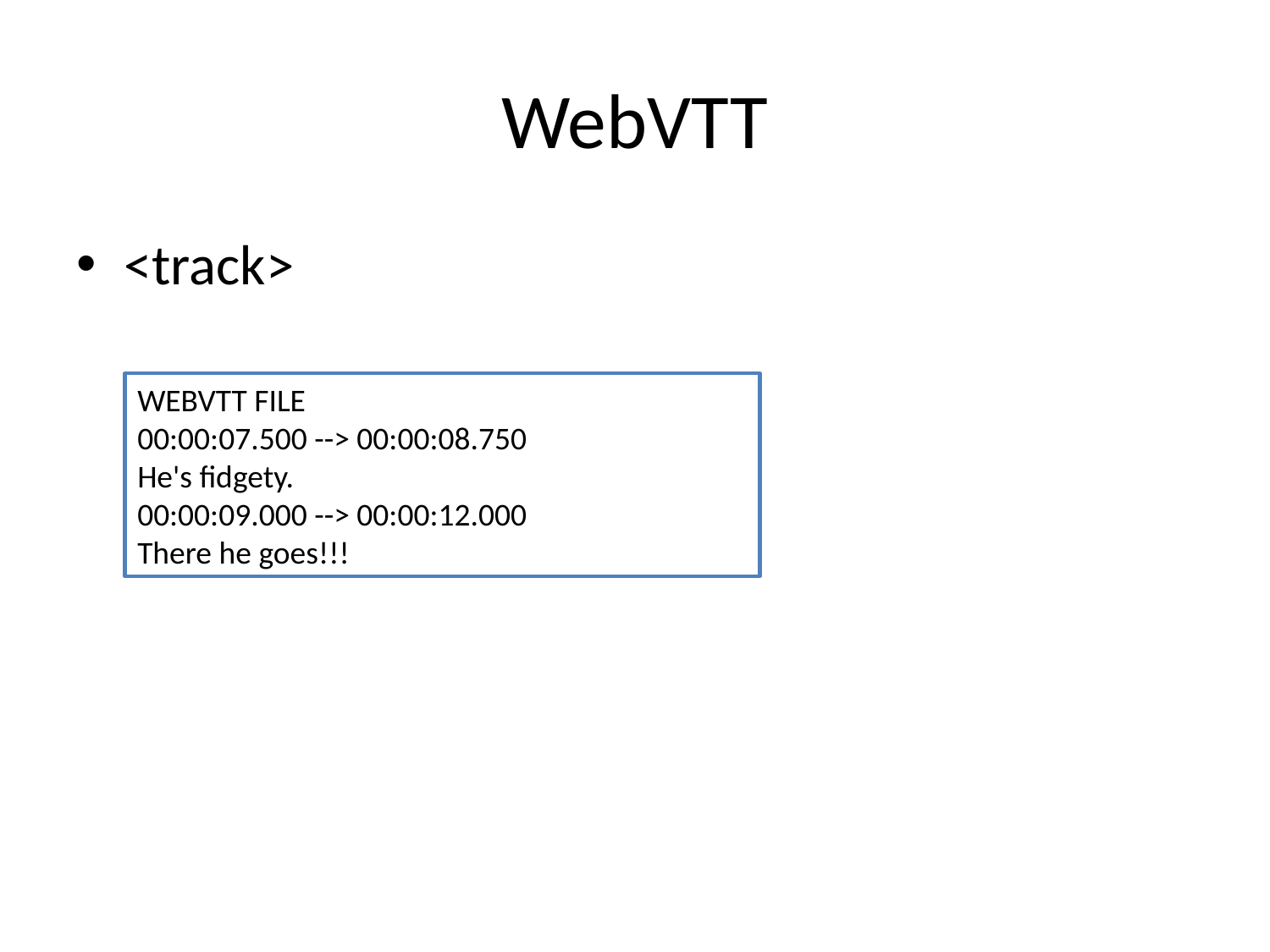

# WebVTT
<track>
WEBVTT FILE
00:00:07.500 --> 00:00:08.750
He's fidgety.
00:00:09.000 --> 00:00:12.000
There he goes!!!